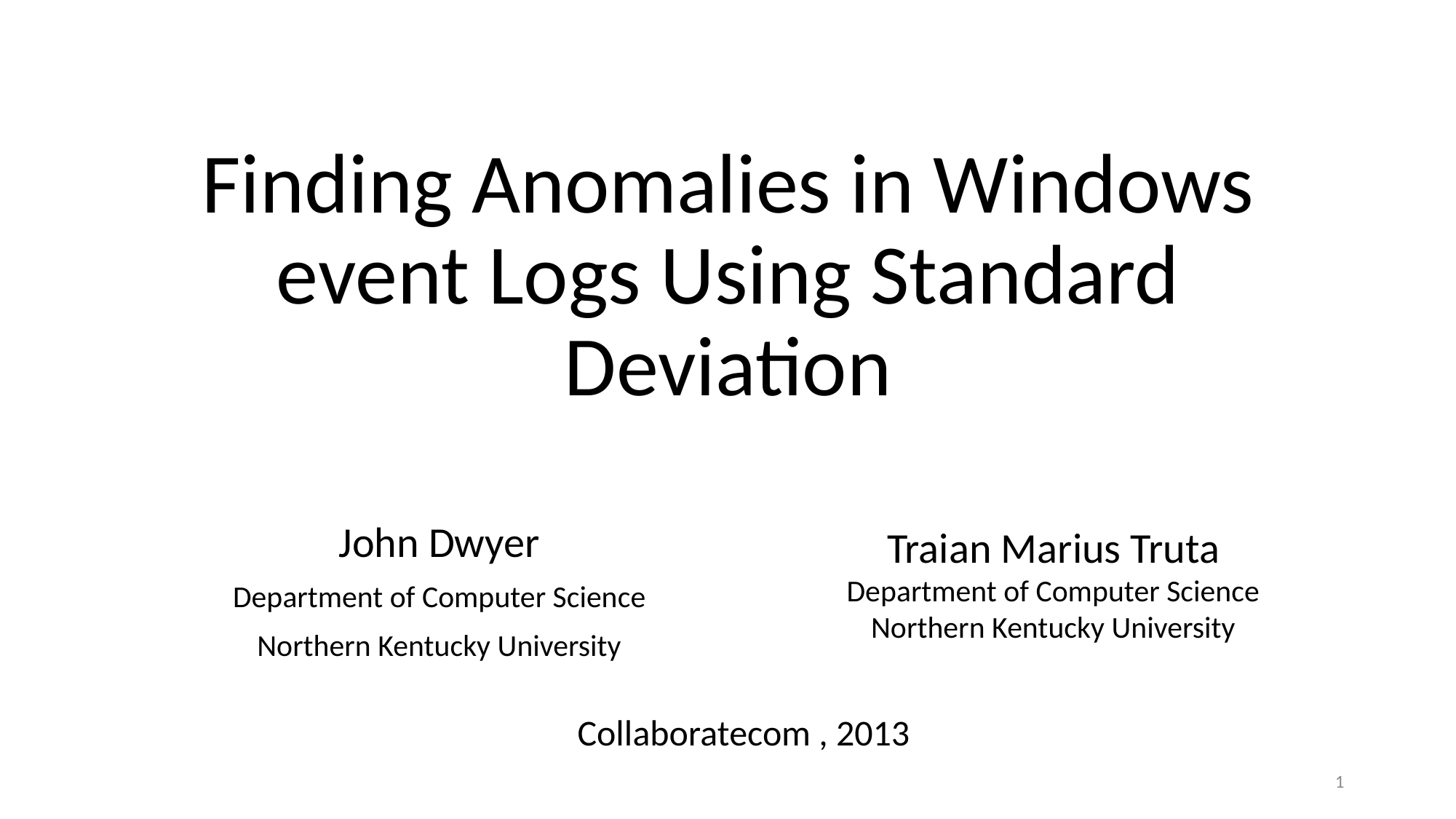

# Finding Anomalies in Windows event Logs Using Standard Deviation
John Dwyer
Department of Computer Science
Northern Kentucky University

Traian Marius Truta
Department of Computer Science
Northern Kentucky University
Collaboratecom , 2013
1